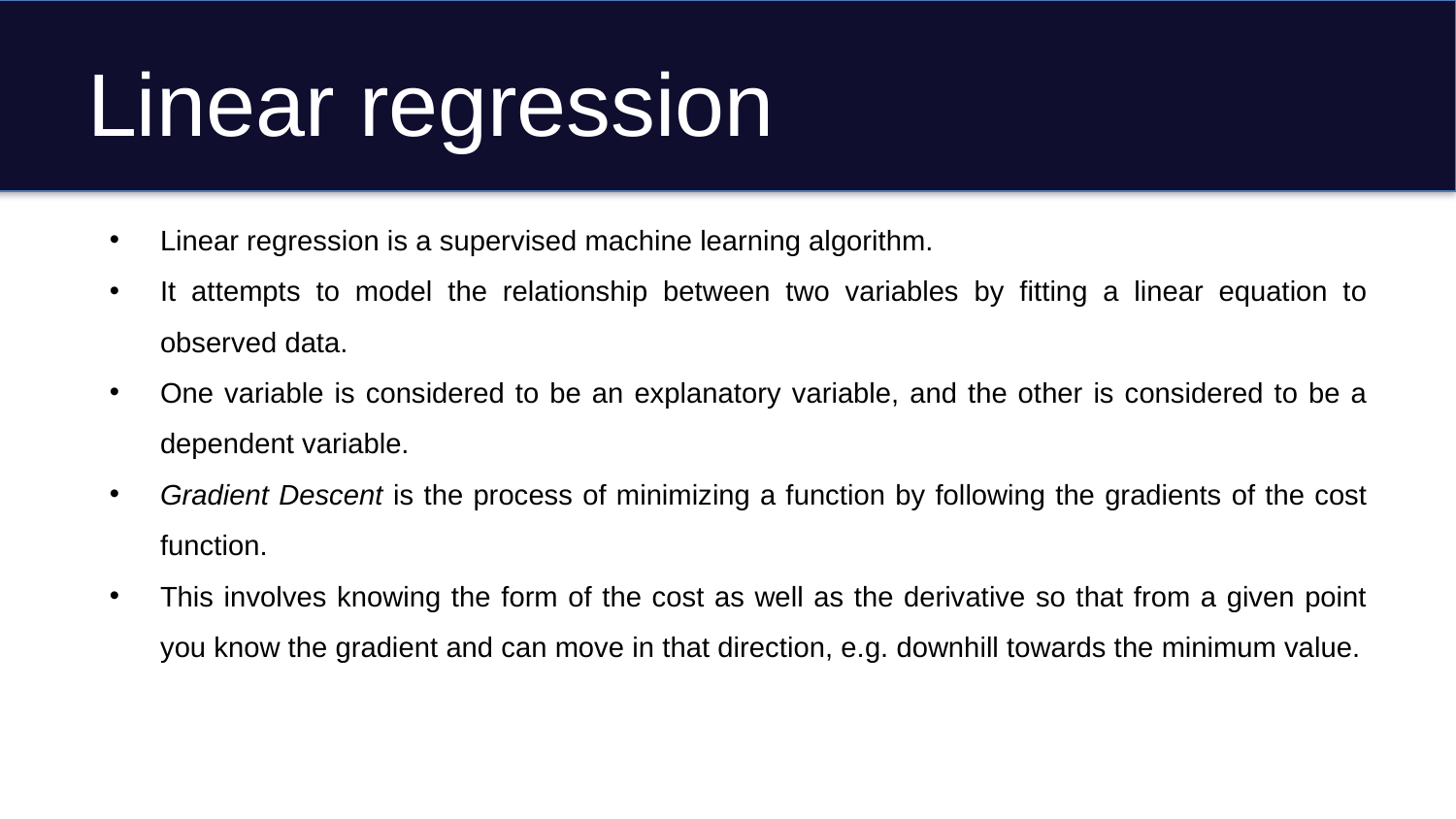

# Linear regression
Linear regression is a supervised machine learning algorithm.
It attempts to model the relationship between two variables by fitting a linear equation to observed data.
One variable is considered to be an explanatory variable, and the other is considered to be a dependent variable.
Gradient Descent is the process of minimizing a function by following the gradients of the cost function.
This involves knowing the form of the cost as well as the derivative so that from a given point you know the gradient and can move in that direction, e.g. downhill towards the minimum value.